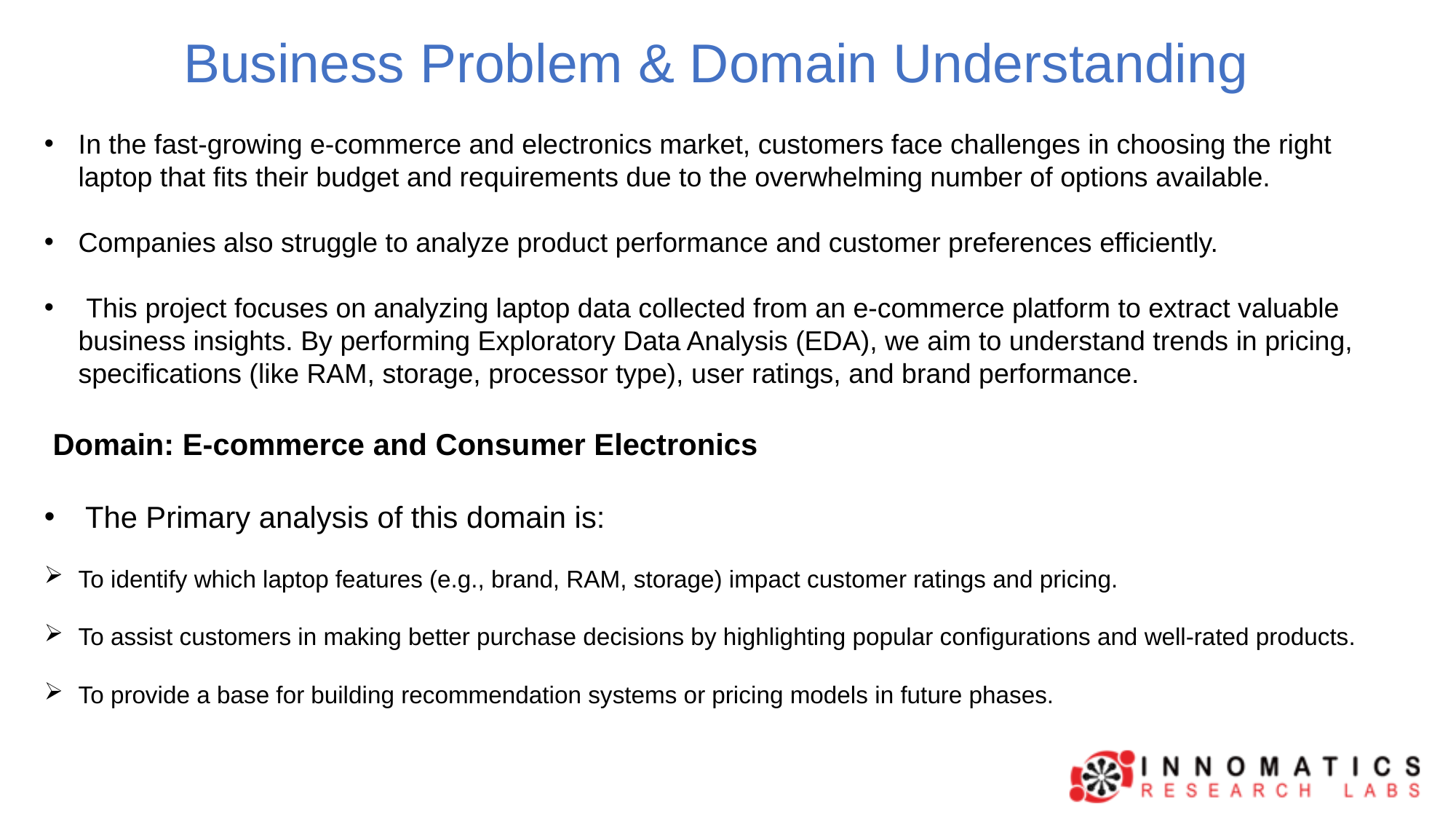

Business Problem & Domain Understanding
In the fast-growing e-commerce and electronics market, customers face challenges in choosing the right laptop that fits their budget and requirements due to the overwhelming number of options available.

Companies also struggle to analyze product performance and customer preferences efficiently.

 This project focuses on analyzing laptop data collected from an e-commerce platform to extract valuable business insights. By performing Exploratory Data Analysis (EDA), we aim to understand trends in pricing, specifications (like RAM, storage, processor type), user ratings, and brand performance.

 Domain: E-commerce and Consumer Electronics

The Primary analysis of this domain is:

To identify which laptop features (e.g., brand, RAM, storage) impact customer ratings and pricing.

To assist customers in making better purchase decisions by highlighting popular configurations and well-rated products.

To provide a base for building recommendation systems or pricing models in future phases.